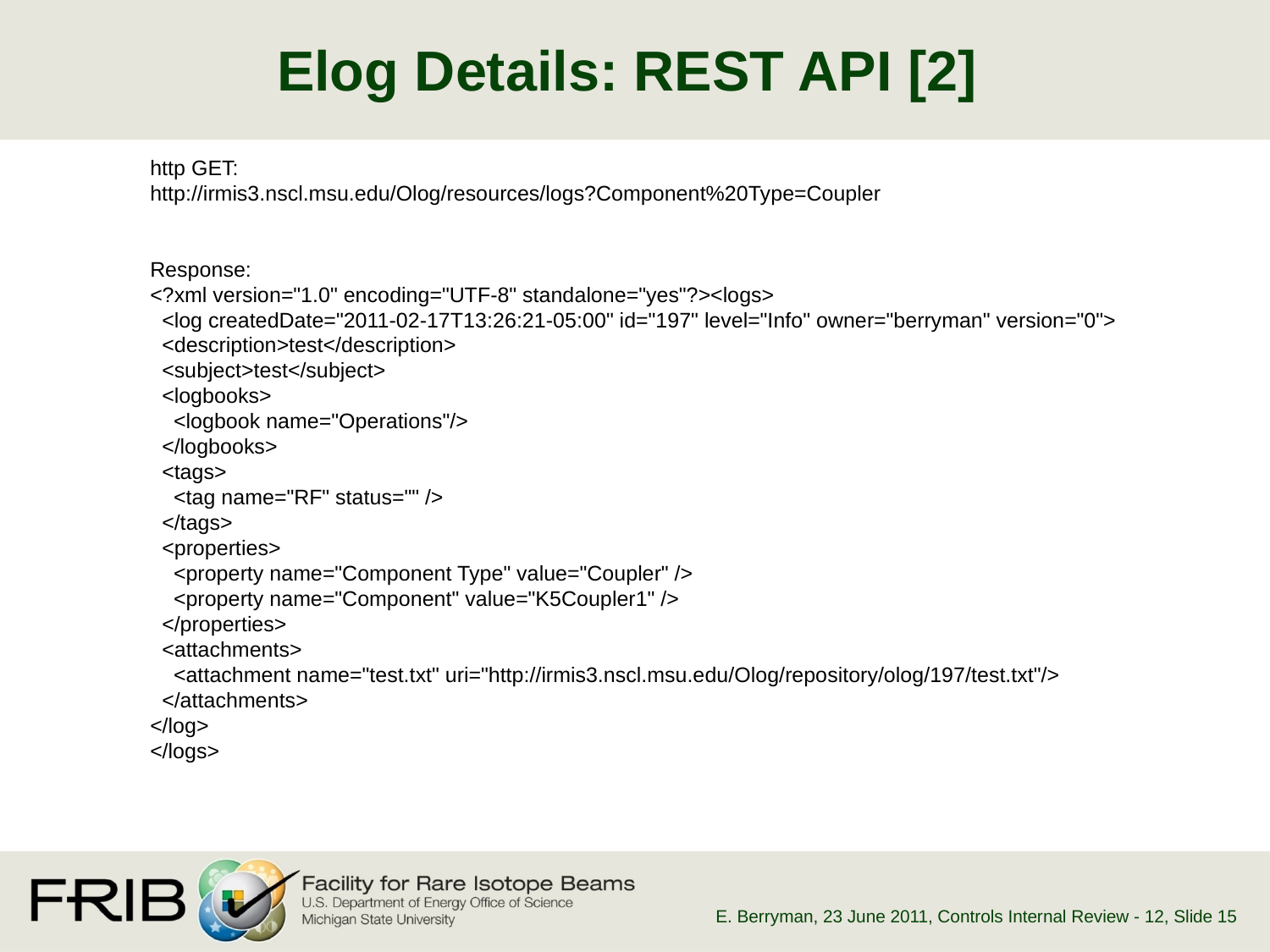

# Elog Details: REST API [2]
http GET:
http://irmis3.nscl.msu.edu/Olog/resources/logs?Component%20Type=Coupler

Response:
<?xml version="1.0" encoding="UTF-8" standalone="yes"?><logs>
  <log createdDate="2011-02-17T13:26:21-05:00" id="197" level="Info" owner="berryman" version="0">
  <description>test</description>
  <subject>test</subject>
  <logbooks>
    <logbook name="Operations"/>
  </logbooks>
  <tags>
    <tag name="RF" status="" />
  </tags>
  <properties>
    <property name="Component Type" value="Coupler" />
    <property name="Component" value="K5Coupler1" />
  </properties>
  <attachments>
    <attachment name="test.txt" uri="http://irmis3.nscl.msu.edu/Olog/repository/olog/197/test.txt"/>
  </attachments>
</log>
</logs>

E. Berryman, 23 June 2011, Controls Internal Review - 12
, Slide 15